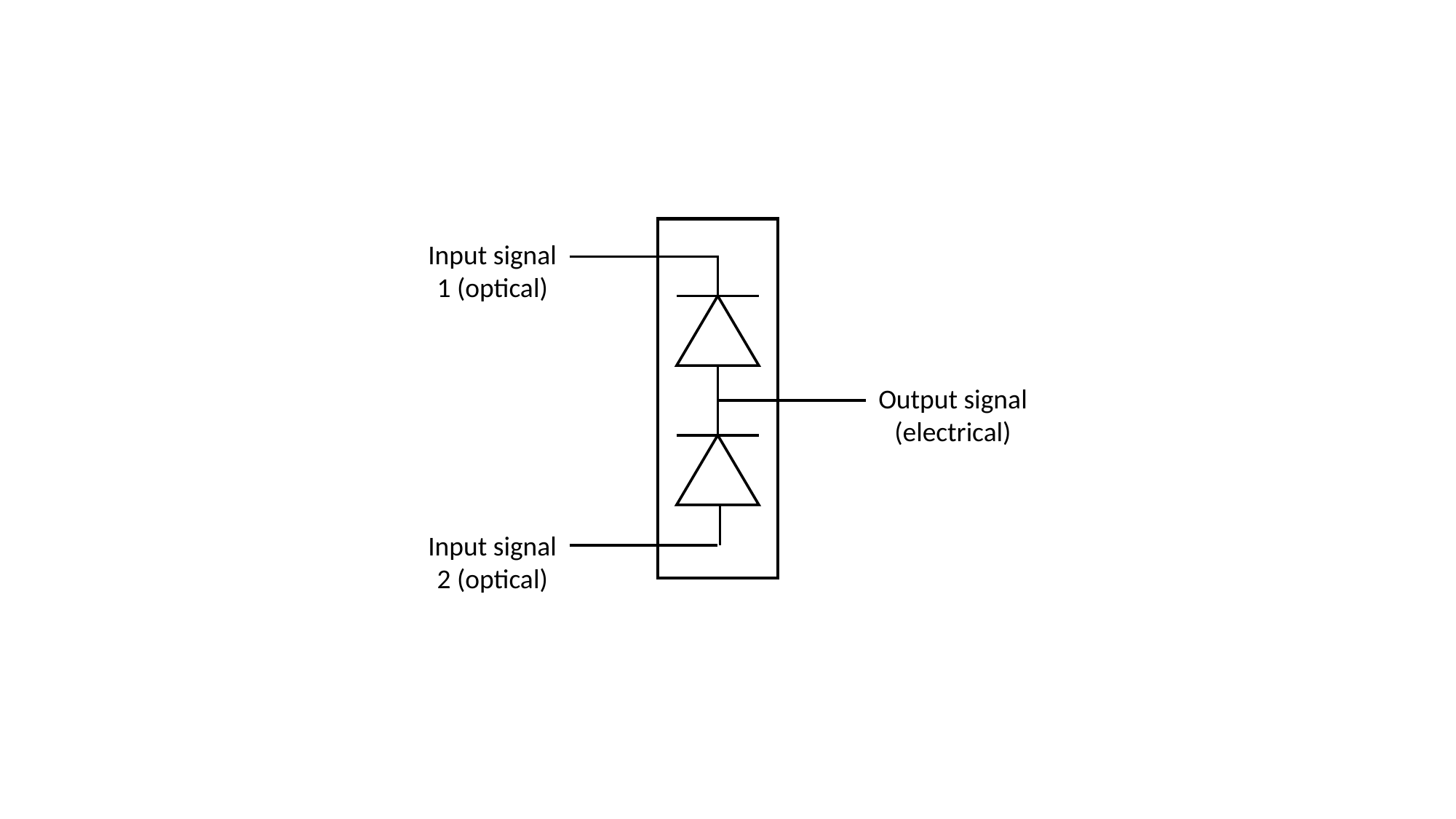

Input signal 1 (optical)
Output signal (electrical)
Input signal 2 (optical)